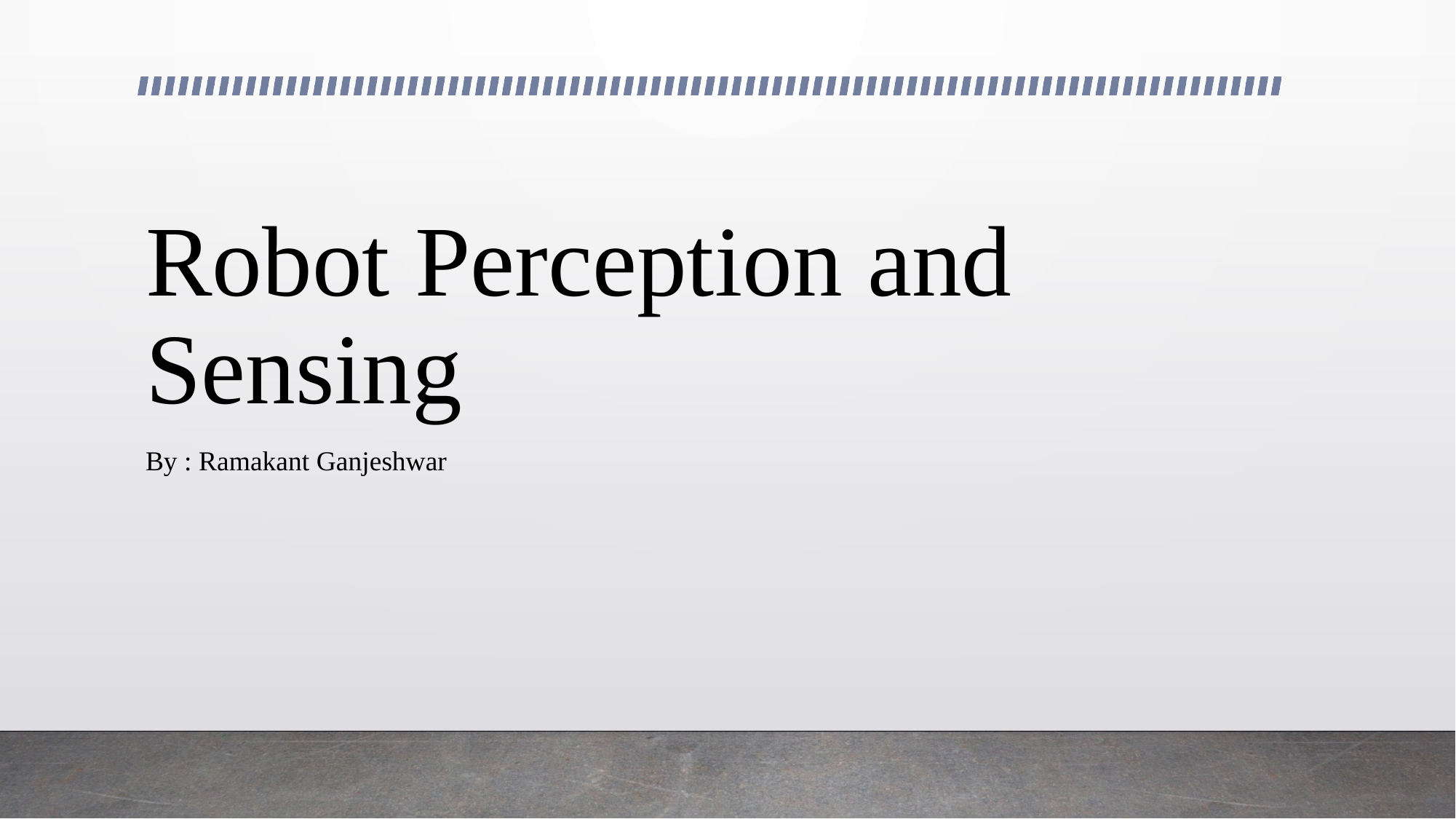

# Robot Perception and Sensing
By : Ramakant Ganjeshwar